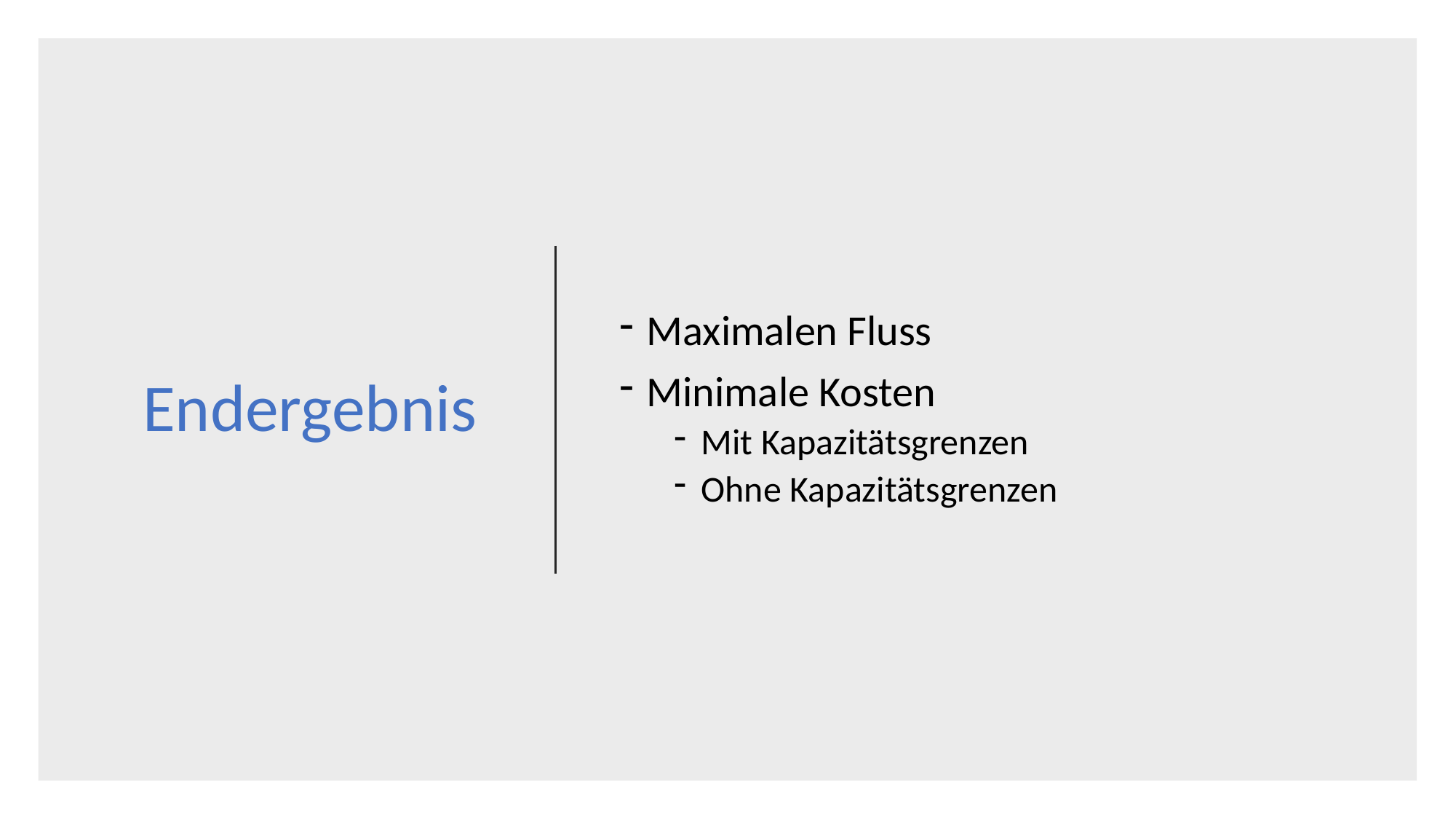

# Endergebnis
Maximalen Fluss
Minimale Kosten
Mit Kapazitätsgrenzen
Ohne Kapazitätsgrenzen